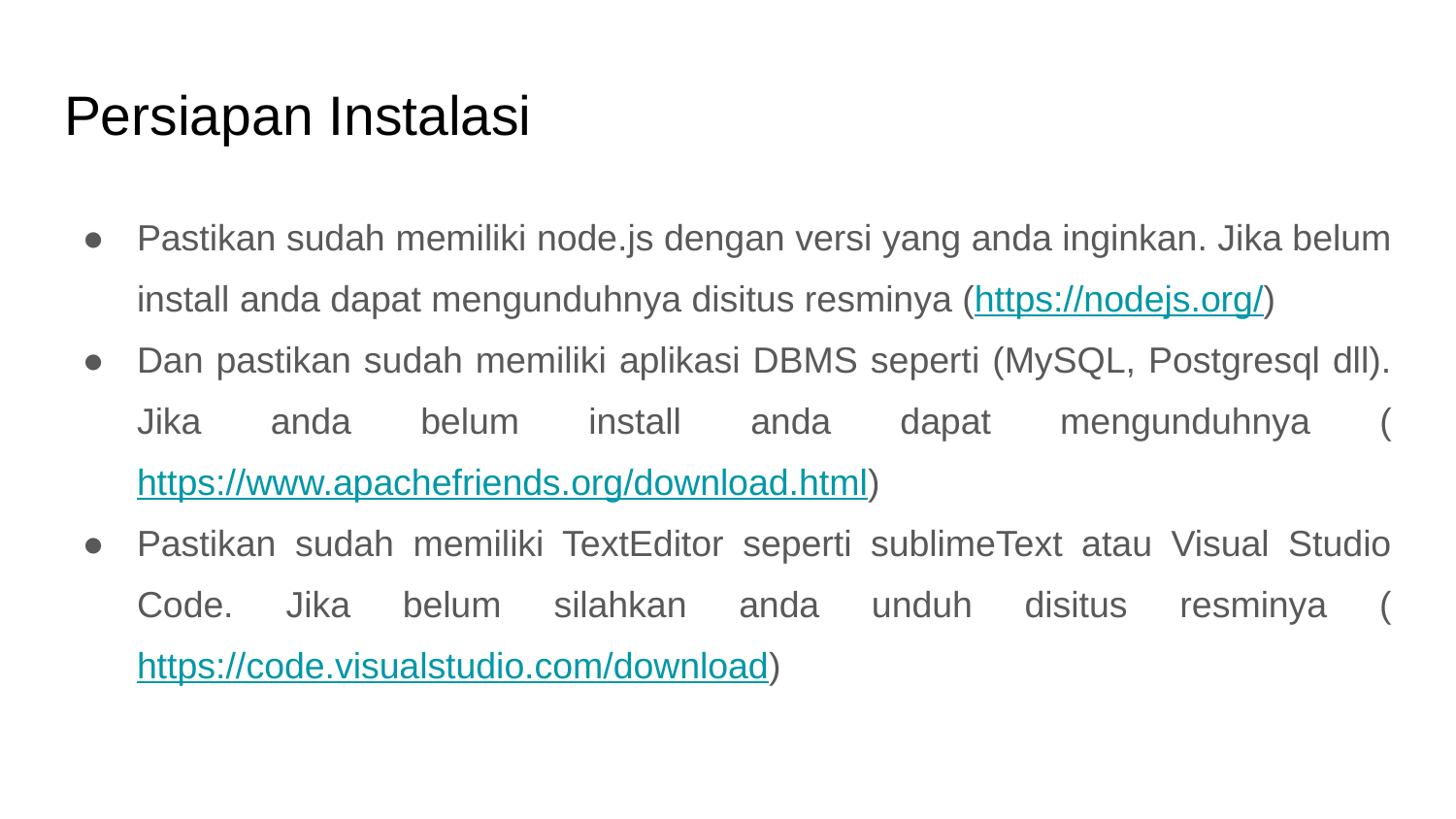

# Persiapan Instalasi
Pastikan sudah memiliki node.js dengan versi yang anda inginkan. Jika belum install anda dapat mengunduhnya disitus resminya (https://nodejs.org/)
Dan pastikan sudah memiliki aplikasi DBMS seperti (MySQL, Postgresql dll). Jika anda belum install anda dapat mengunduhnya (https://www.apachefriends.org/download.html)
Pastikan sudah memiliki TextEditor seperti sublimeText atau Visual Studio Code. Jika belum silahkan anda unduh disitus resminya (https://code.visualstudio.com/download)